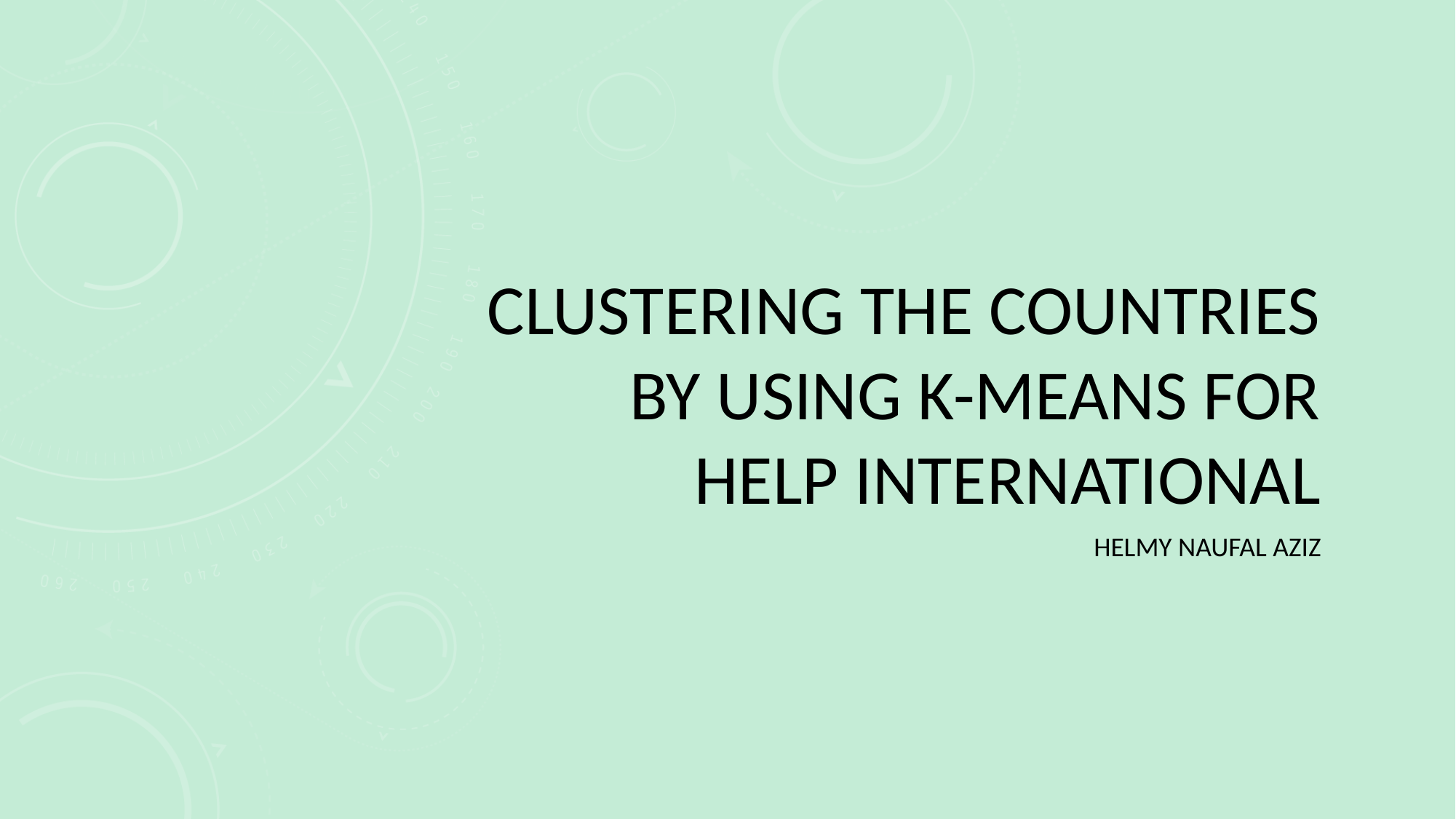

# Clustering the Countries by using K-Means for HELP International
Helmy Naufal Aziz